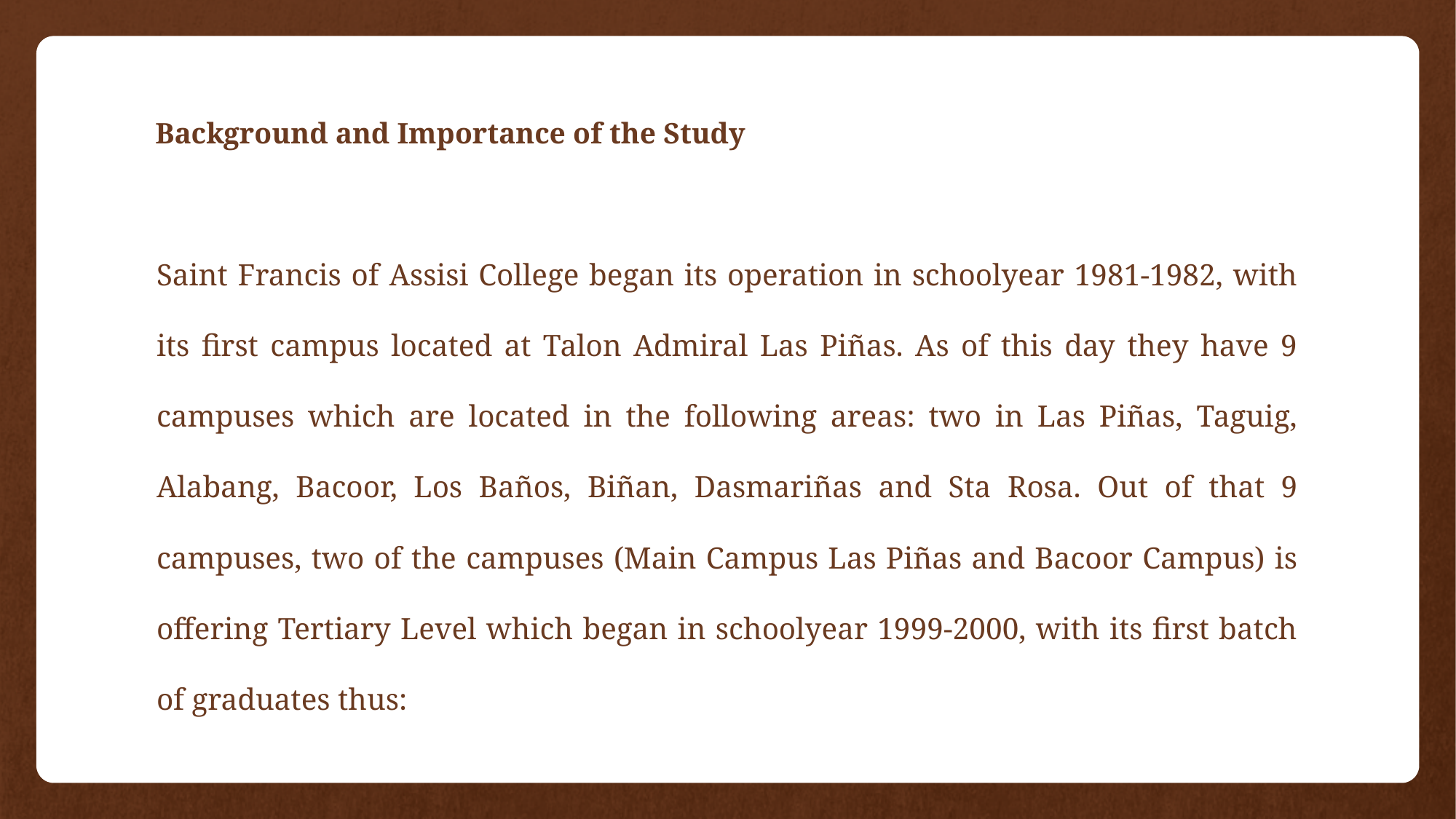

# Background and Importance of the Study
Saint Francis of Assisi College began its operation in schoolyear 1981-1982, with its first campus located at Talon Admiral Las Piñas. As of this day they have 9 campuses which are located in the following areas: two in Las Piñas, Taguig, Alabang, Bacoor, Los Baños, Biñan, Dasmariñas and Sta Rosa. Out of that 9 campuses, two of the campuses (Main Campus Las Piñas and Bacoor Campus) is offering Tertiary Level which began in schoolyear 1999-2000, with its first batch of graduates thus: